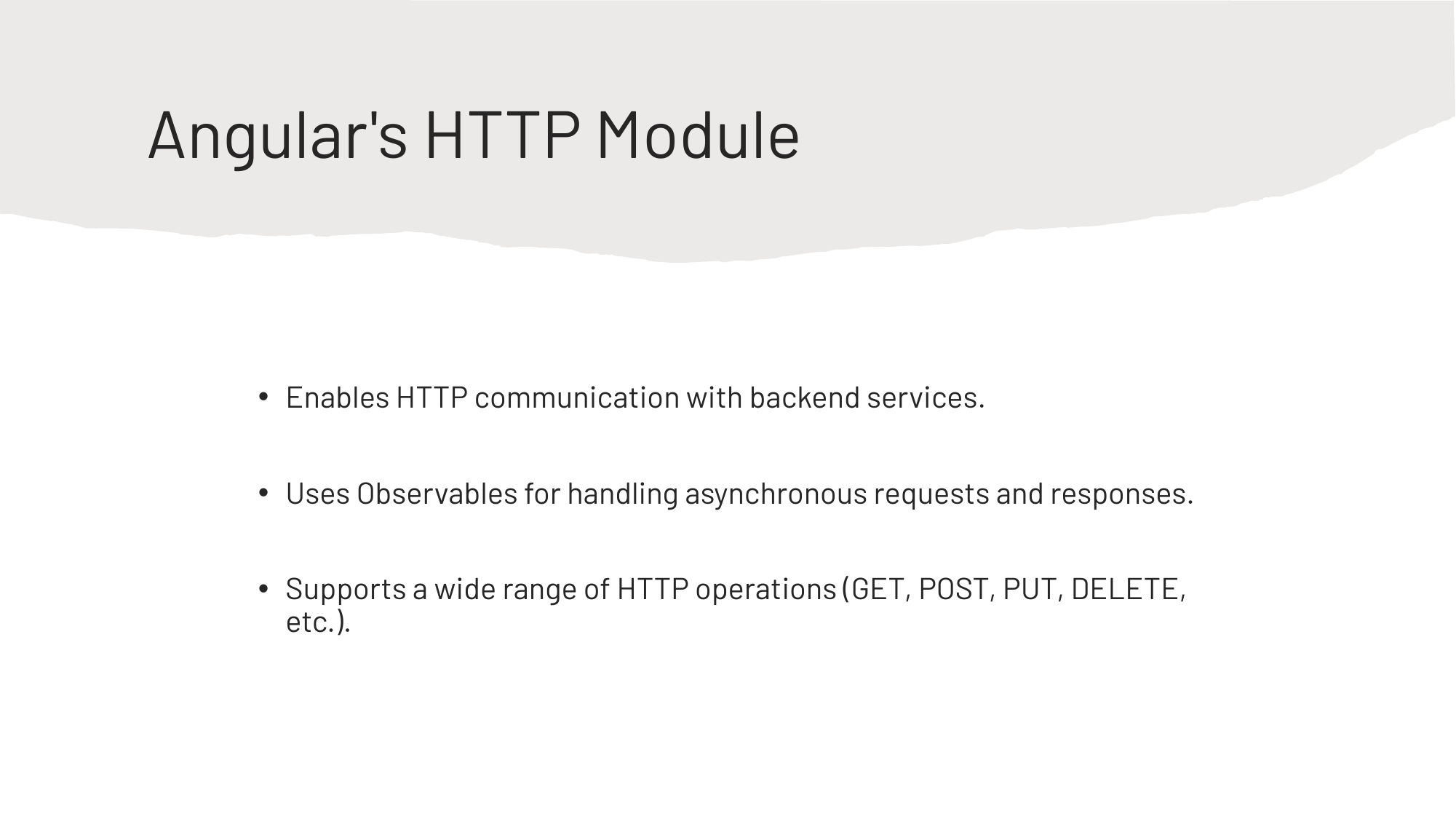

# Angular's HTTP Module
Enables HTTP communication with backend services.

Uses Observables for handling asynchronous requests and responses.

Supports a wide range of HTTP operations (GET, POST, PUT, DELETE, etc.).